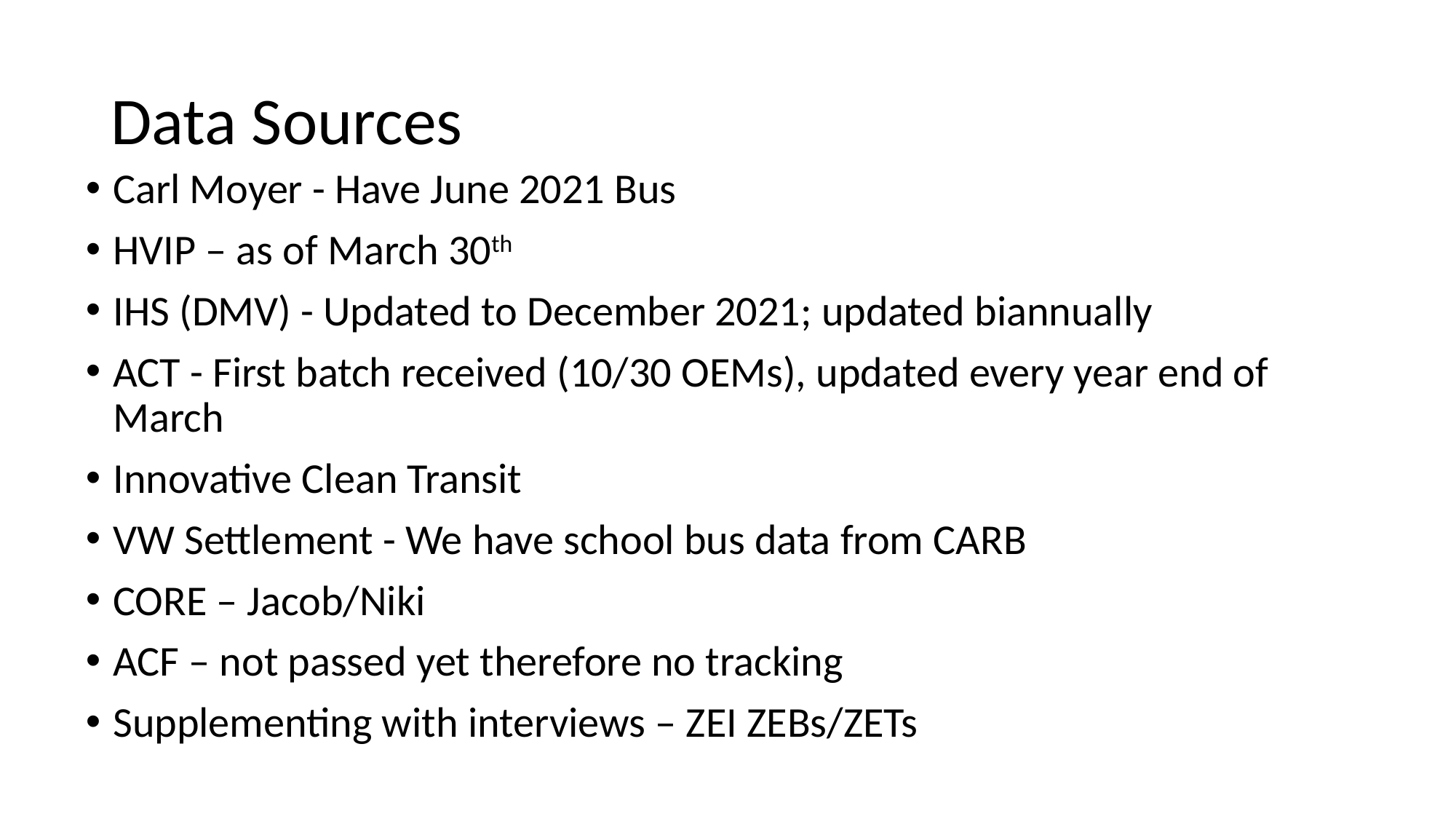

# Data Sources
Carl Moyer - Have June 2021 Bus
HVIP – as of March 30th
IHS (DMV) - Updated to December 2021; updated biannually
ACT - First batch received (10/30 OEMs), updated every year end of March
Innovative Clean Transit
VW Settlement - We have school bus data from CARB
CORE – Jacob/Niki
ACF – not passed yet therefore no tracking
Supplementing with interviews – ZEI ZEBs/ZETs